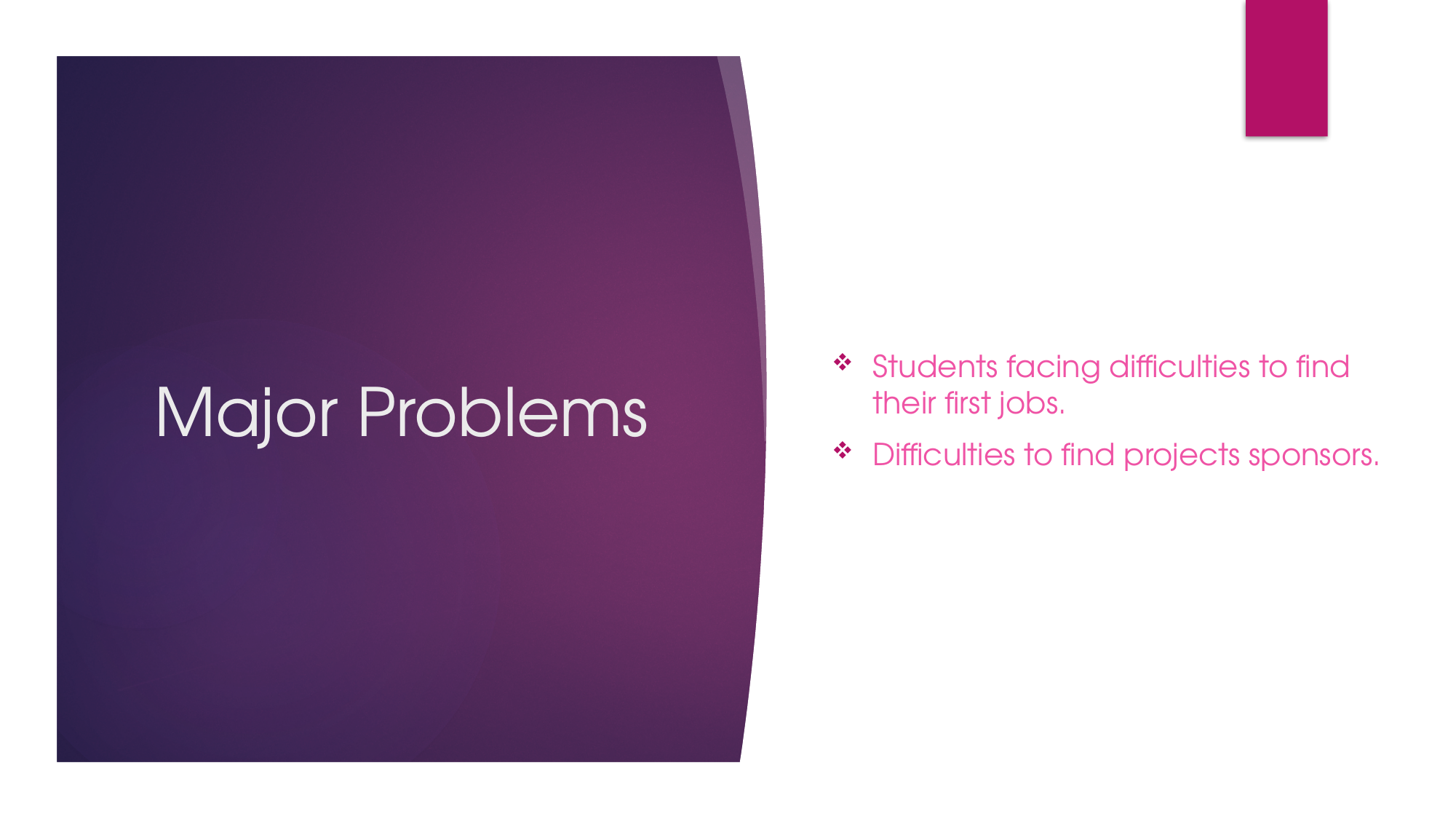

# Major Problems
Students facing difficulties to find their first jobs.
Difficulties to find projects sponsors.